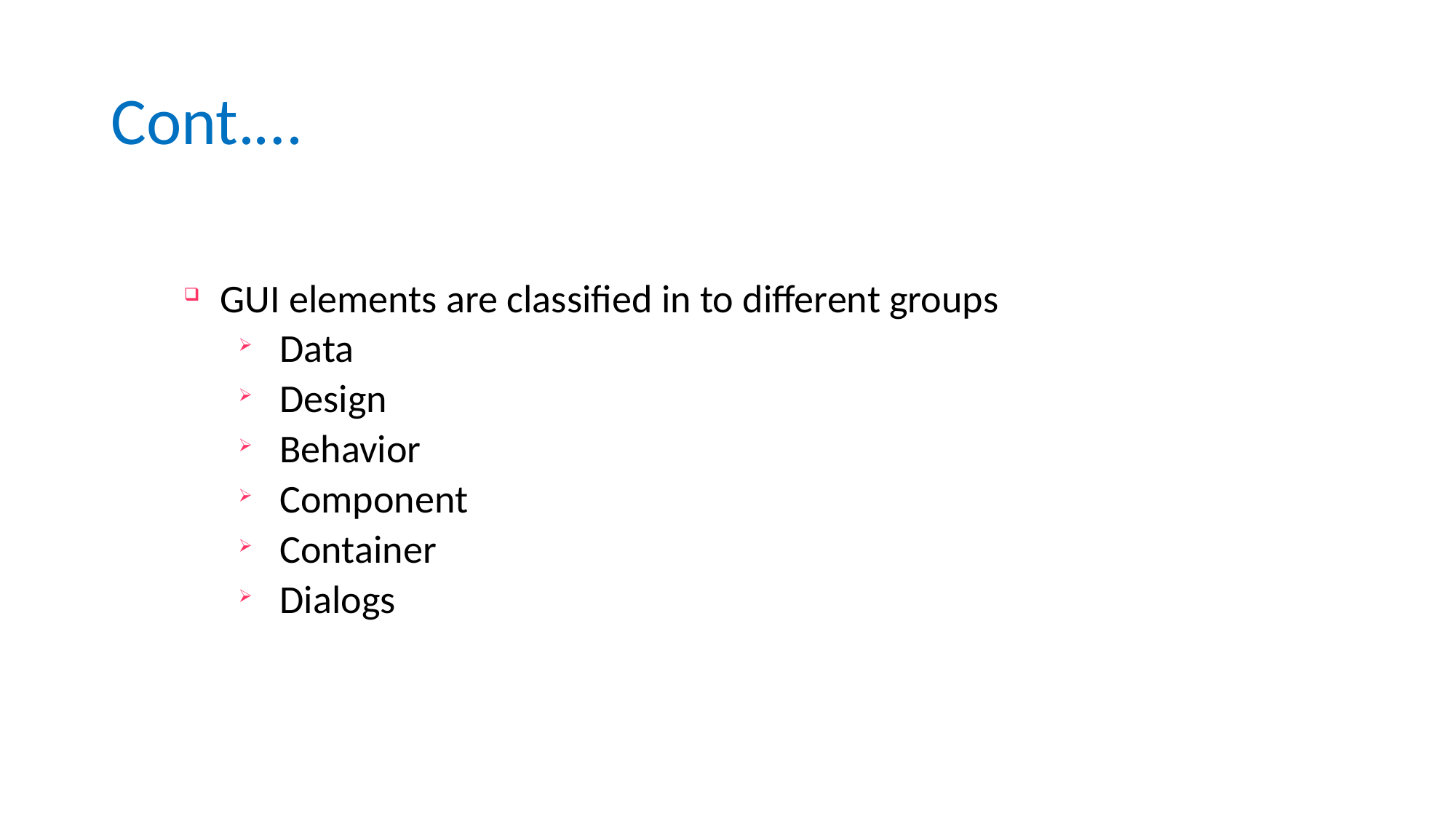

# Cont.…

GUI elements are classified in to different groups
Data
Design
Behavior
Component
Container
Dialogs